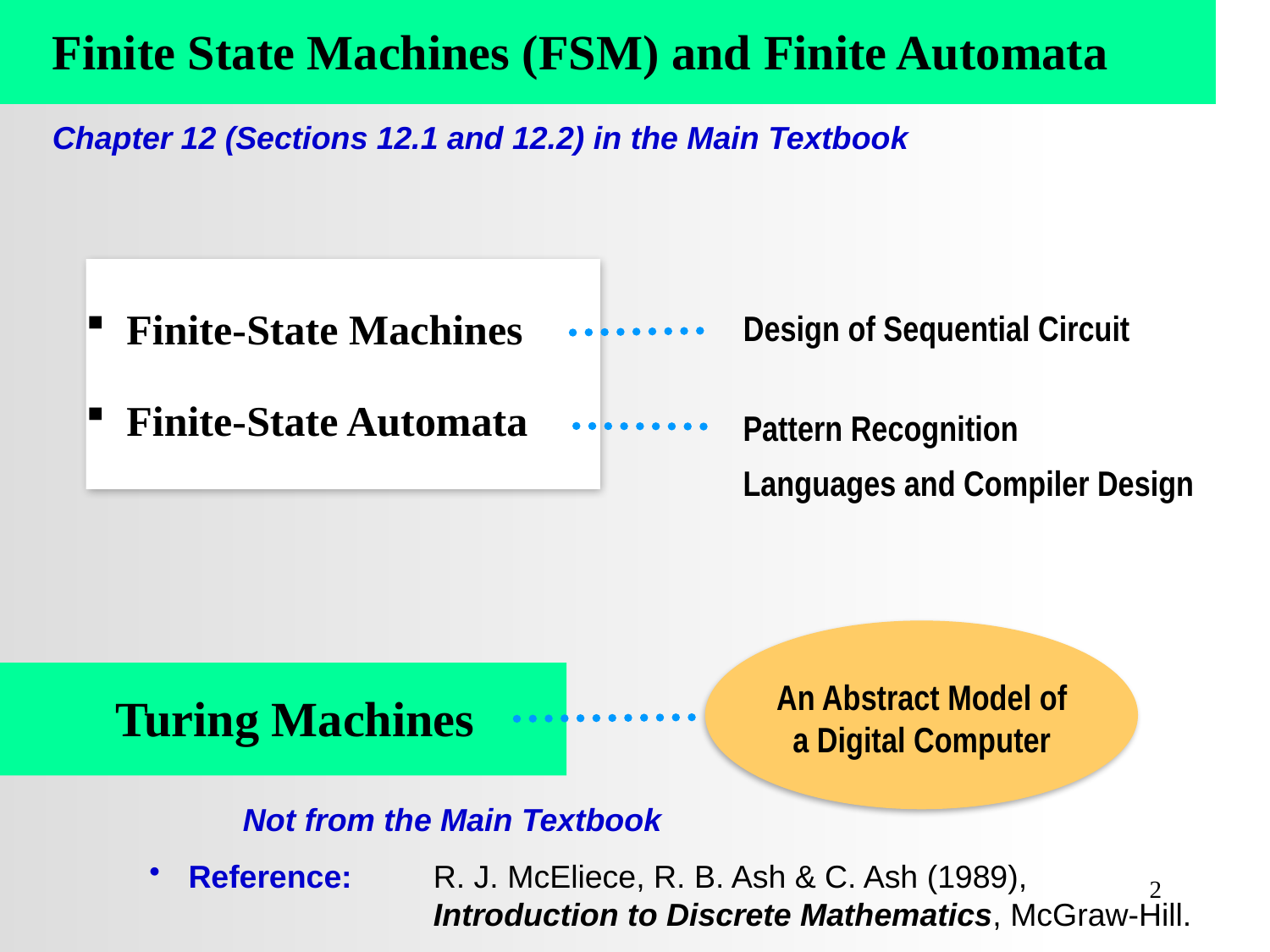

Finite State Machines (FSM) and Finite Automata

Chapter 12 (Sections 12.1 and 12.2) in the Main Textbook

 Finite-State Machines

 Finite-State Automata

Turing Machines
	Not from the Main Textbook
 Reference:	R. J. McEliece, R. B. Ash & C. Ash (1989),
			Introduction to Discrete Mathematics, McGraw-Hill.

    Design of Sequential Circuit

 Pattern Recognition
 Languages and Compiler Design

An Abstract Model of
a Digital Computer

2